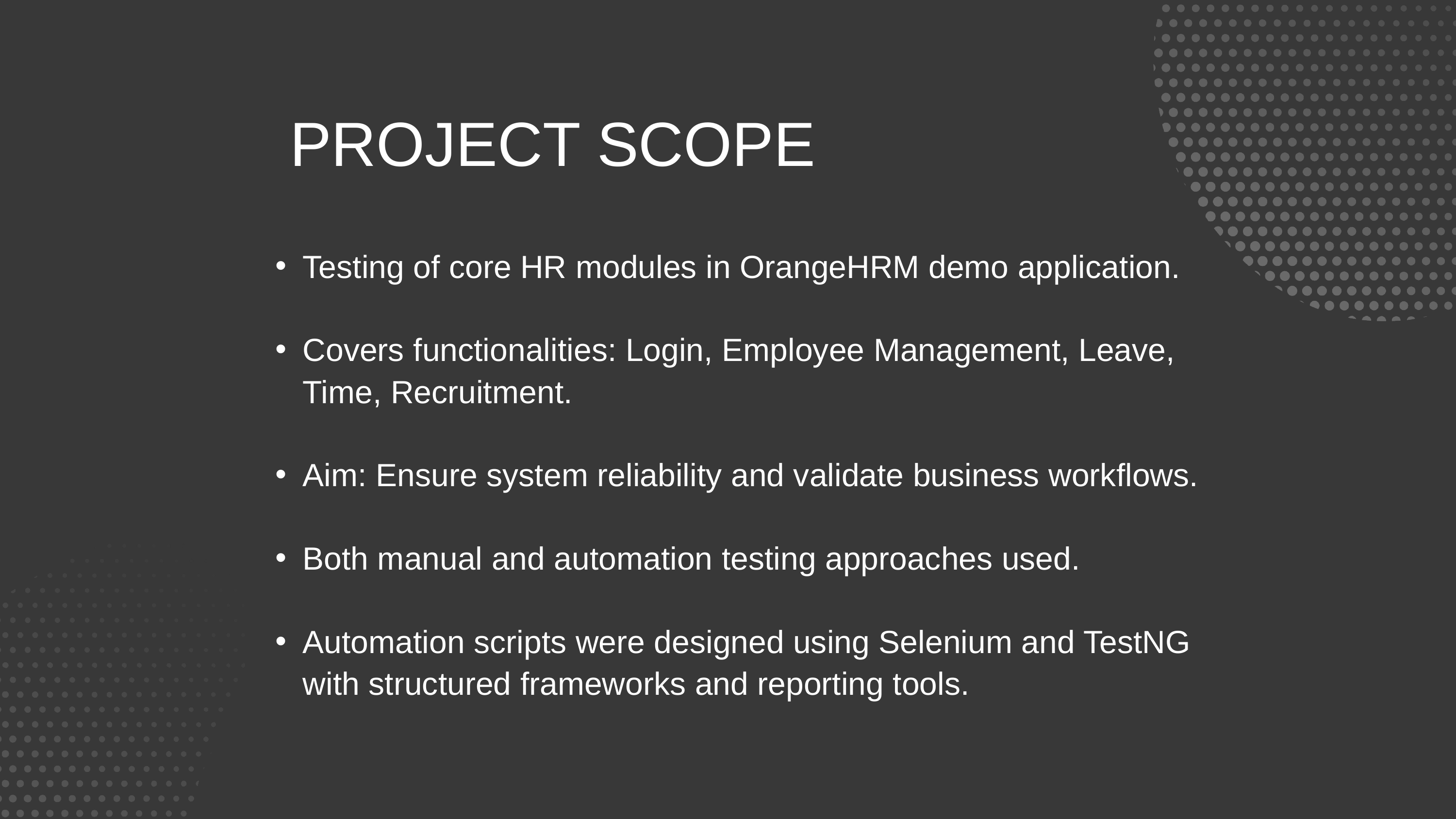

PROJECT SCOPE
Testing of core HR modules in OrangeHRM demo application.

Covers functionalities: Login, Employee Management, Leave, Time, Recruitment.

Aim: Ensure system reliability and validate business workflows.

Both manual and automation testing approaches used.

Automation scripts were designed using Selenium and TestNG with structured frameworks and reporting tools.